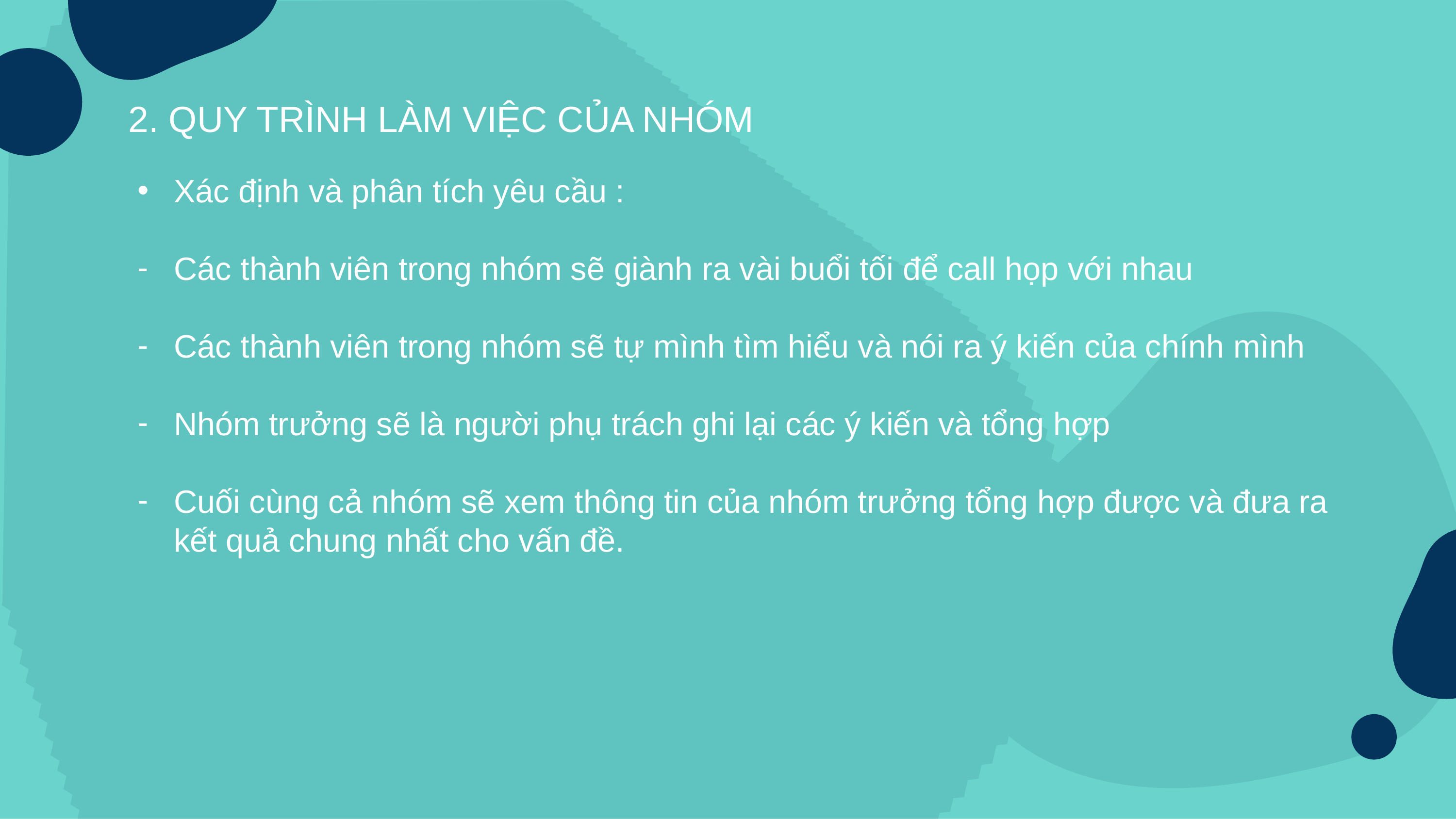

2. QUY TRÌNH LÀM VIỆC CỦA NHÓM
Xác định và phân tích yêu cầu :

Các thành viên trong nhóm sẽ giành ra vài buổi tối để call họp với nhau

Các thành viên trong nhóm sẽ tự mình tìm hiểu và nói ra ý kiến của chính mình

Nhóm trưởng sẽ là người phụ trách ghi lại các ý kiến và tổng hợp

Cuối cùng cả nhóm sẽ xem thông tin của nhóm trưởng tổng hợp được và đưa ra kết quả chung nhất cho vấn đề.